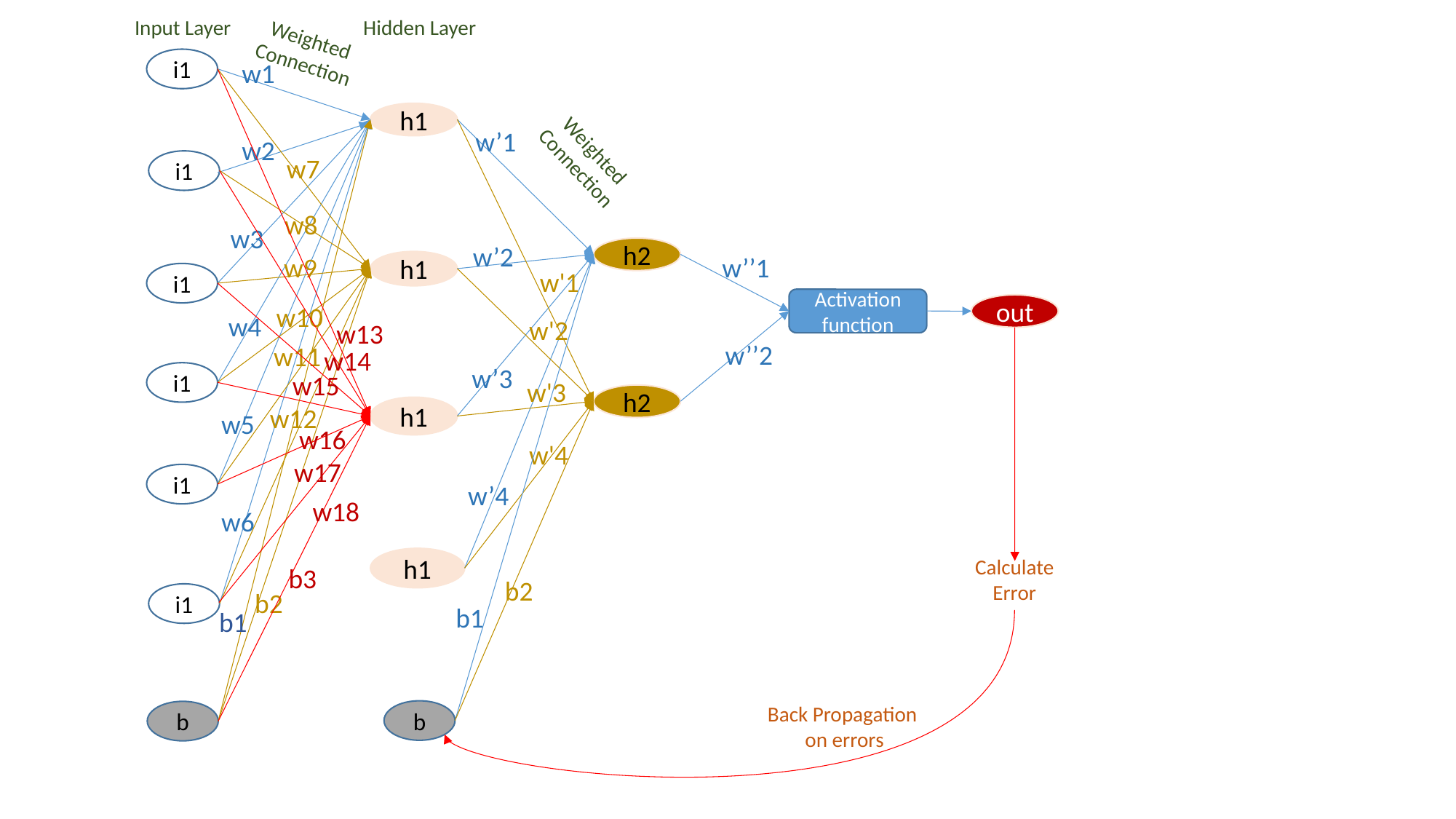

Hidden Layer
Input Layer
Weighted Connection
i1
w1
h1
w’1
w2
Weighted Connection
w7
i1
w8
w3
w’2
h2
w9
w’’1
h1
w'1
i1
Activation
function
w10
out
w4
w'2
w13
w’’2
w11
w14
w’3
i1
w15
w'3
h2
w12
h1
w5
w16
w'4
w17
i1
w’4
w18
w6
h1
Calculate
Error
b3
b2
b2
i1
b1
b1
Back Propagation
on errors
b
b